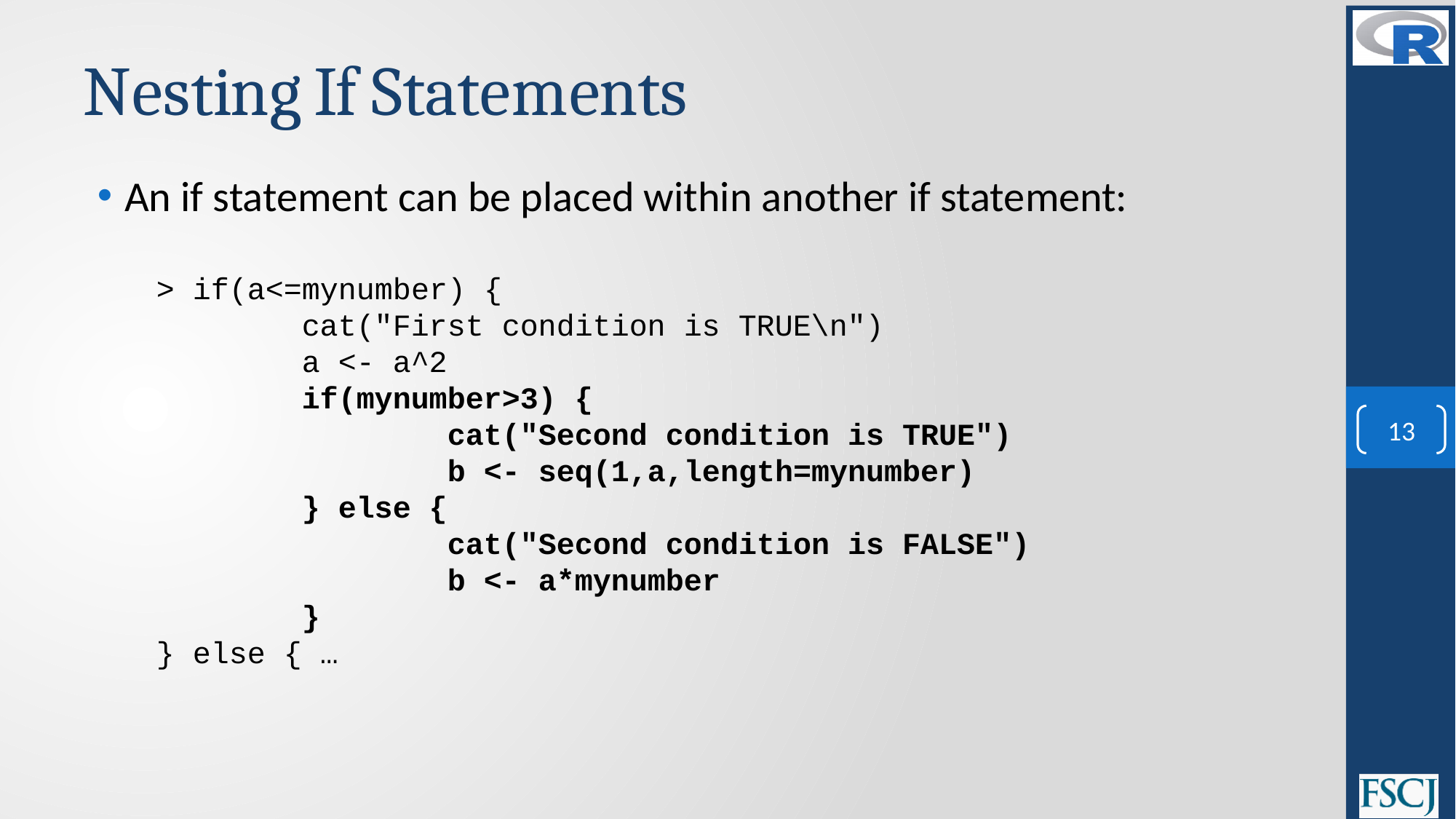

# Nesting If Statements
An if statement can be placed within another if statement:

> if(a<=mynumber) {
        cat("First condition is TRUE\n")
        a <- a^2
        if(mynumber>3) {
                cat("Second condition is TRUE")
                b <- seq(1,a,length=mynumber)
        } else {
                cat("Second condition is FALSE")
                b <- a*mynumber
        }
} else { …
13